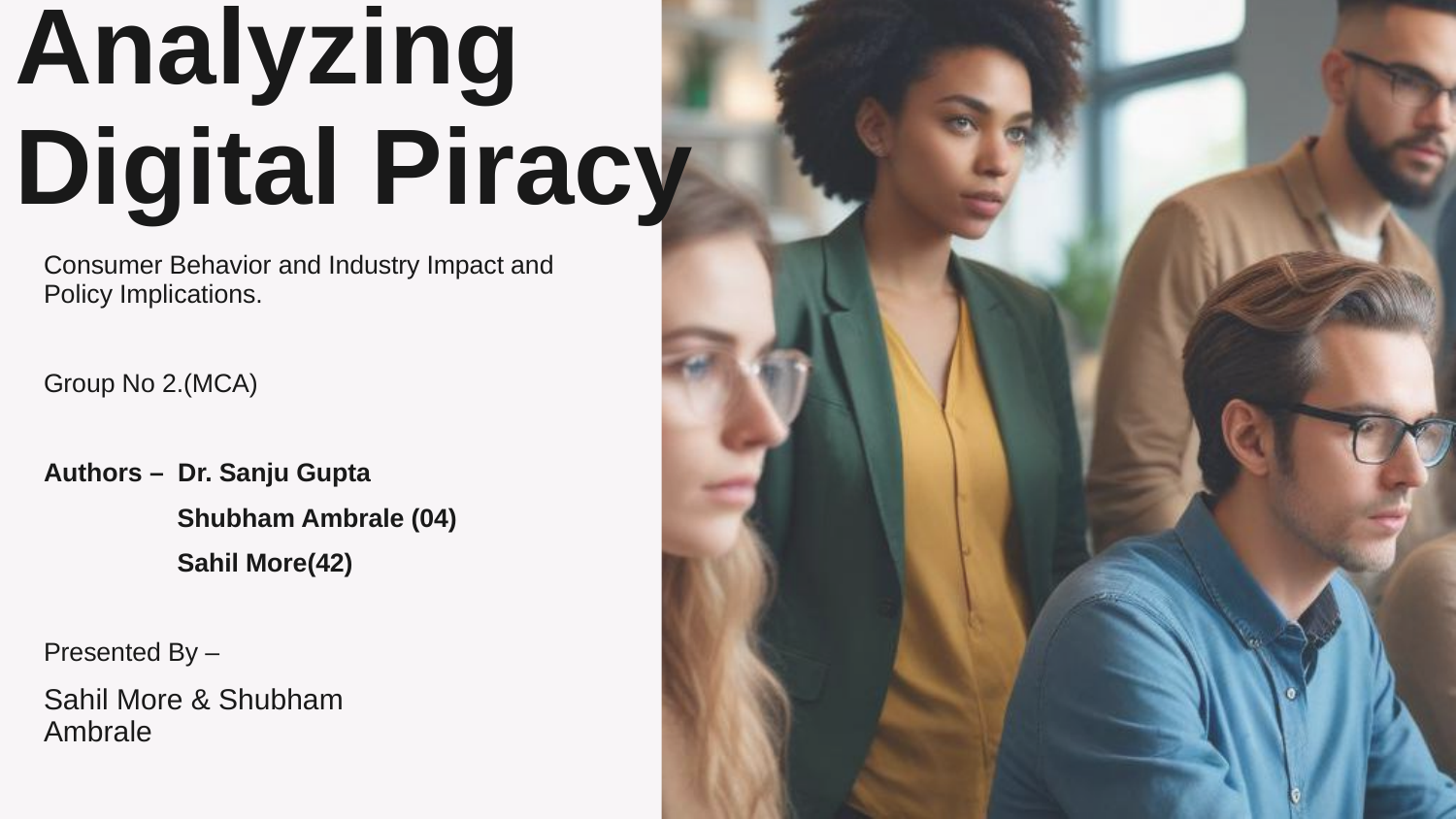

# Analyzing Digital Piracy

Consumer Behavior and Industry Impact and Policy Implications.

Group No 2.(MCA)

Authors –  Dr. Sanju Gupta
                   Shubham Ambrale (04)
                   Sahil More(42)

Presented By –
Sahil More & Shubham                    Ambrale